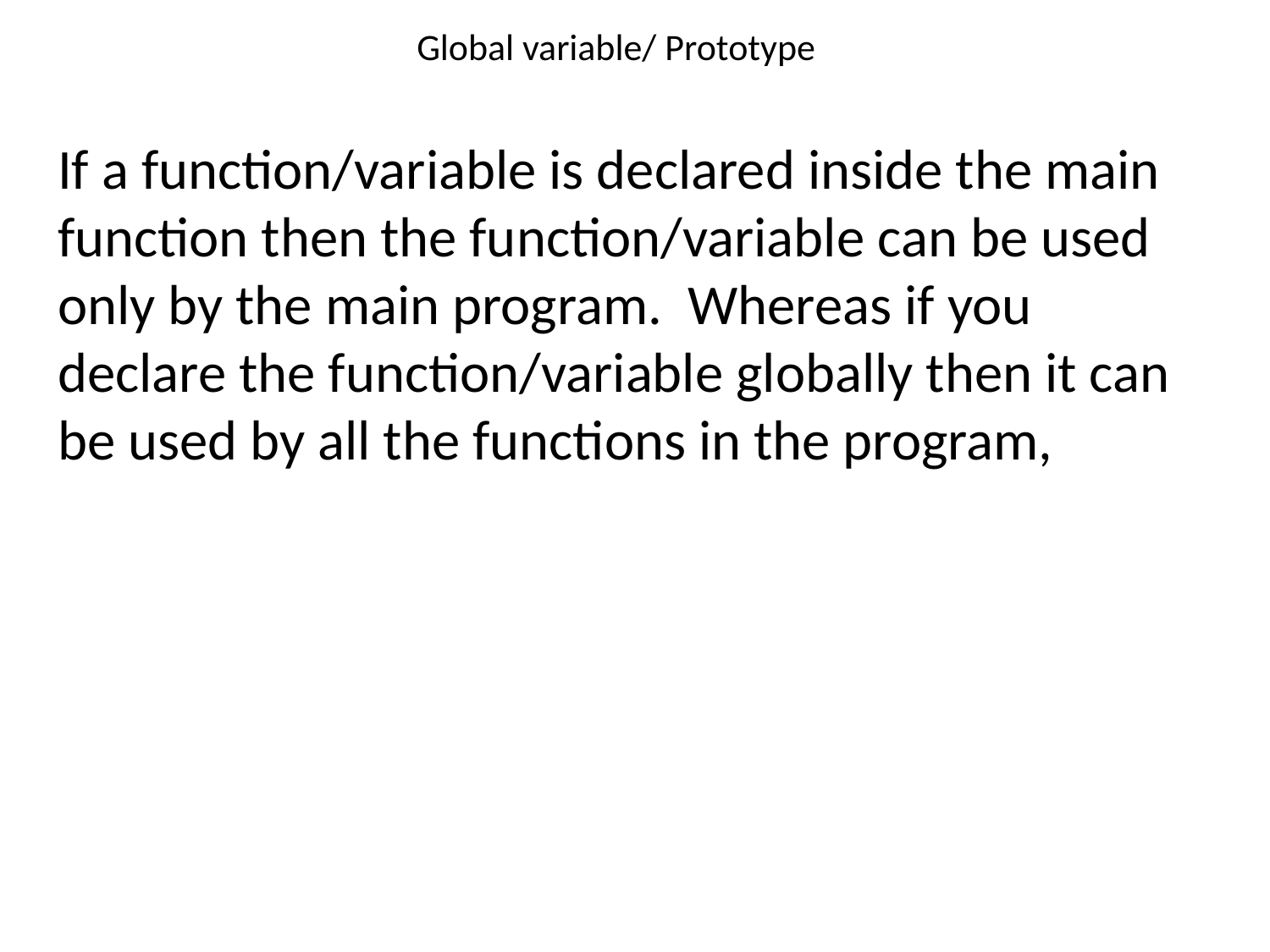

# Global variable/ Prototype
If a function/variable is declared inside the main function then the function/variable can be used only by the main program.  Whereas if you declare the function/variable globally then it can be used by all the functions in the program,